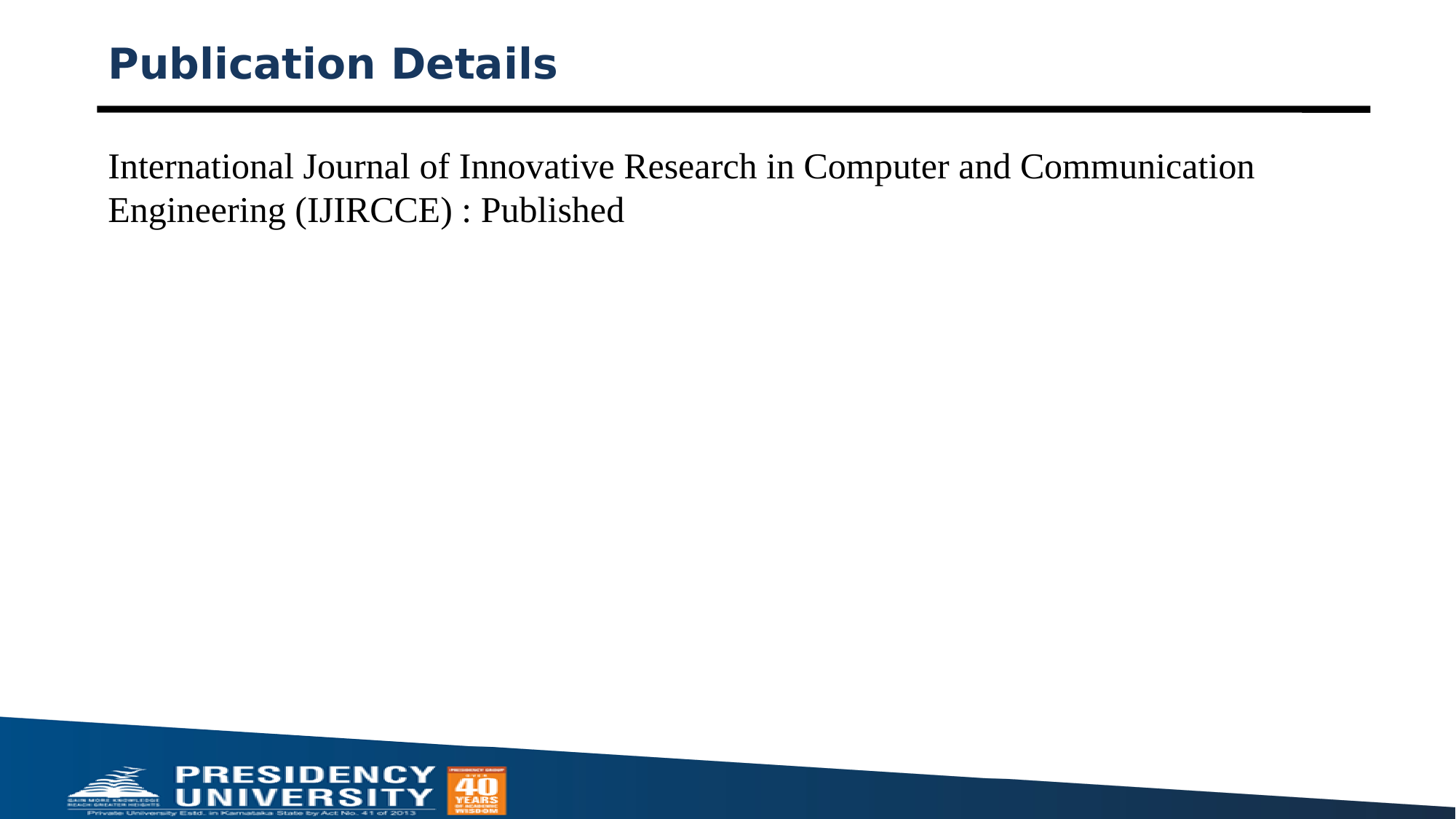

# Publication Details
International Journal of Innovative Research in Computer and Communication Engineering (IJIRCCE) : Published